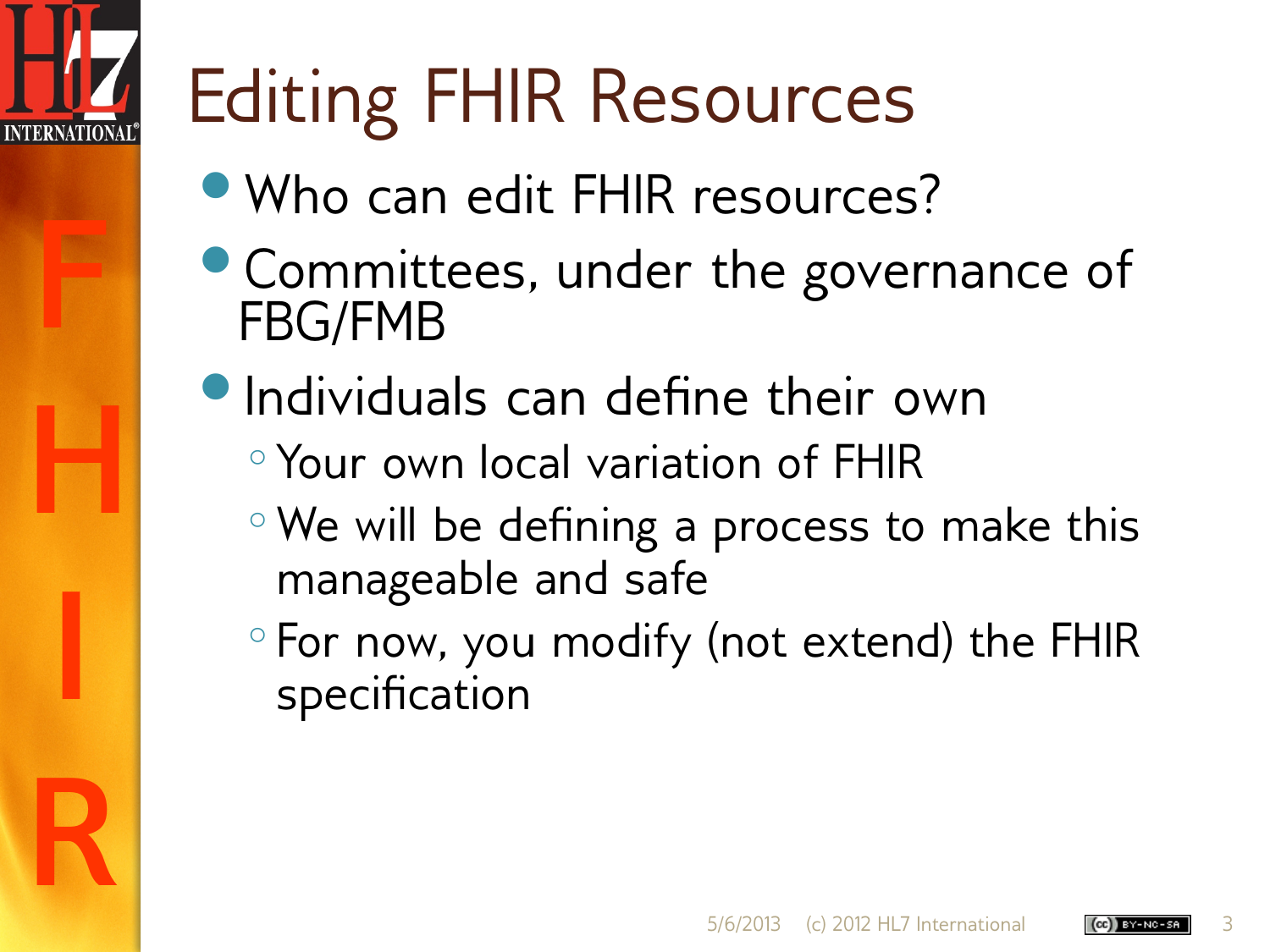

# Editing FHIR Resources
Who can edit FHIR resources?
Committees, under the governance of FBG/FMB
Individuals can define their own
Your own local variation of FHIR
We will be defining a process to make this manageable and safe
For now, you modify (not extend) the FHIR specification
5/6/2013
(c) 2012 HL7 International
3